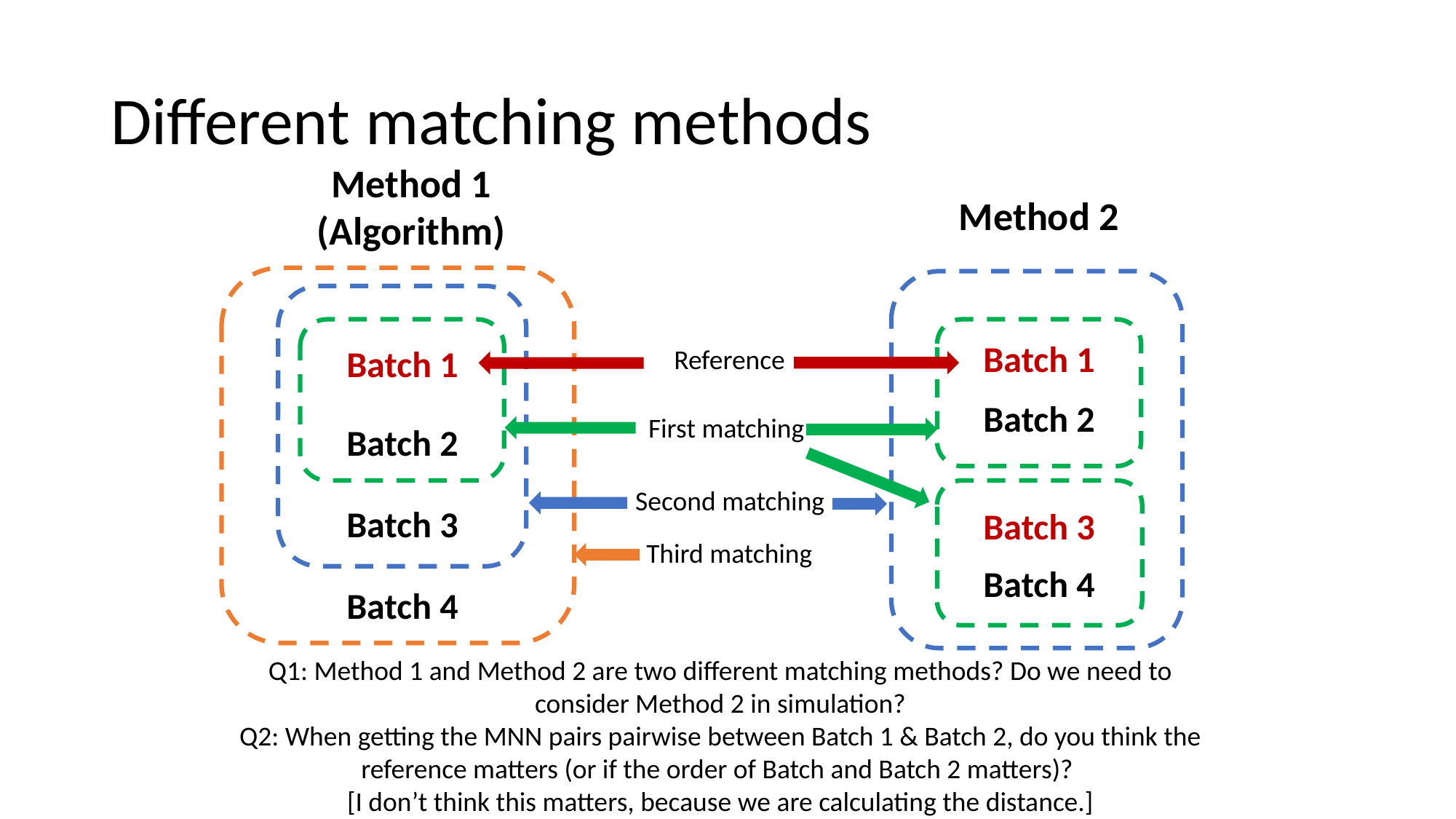

# Different matching methods
Method 1
(Algorithm)
Method 2

Batch 1
Batch 1
Reference

Batch 2
First matching
Batch 2

Second matching

Batch 3
Batch 3
Third matching

Batch 4
Batch 4
Q1: Method 1 and Method 2 are two different matching methods? Do we need to consider Method 2 in simulation?
Q2: When getting the MNN pairs pairwise between Batch 1 & Batch 2, do you think the reference matters (or if the order of Batch and Batch 2 matters)?
[I don’t think this matters, because we are calculating the distance.]